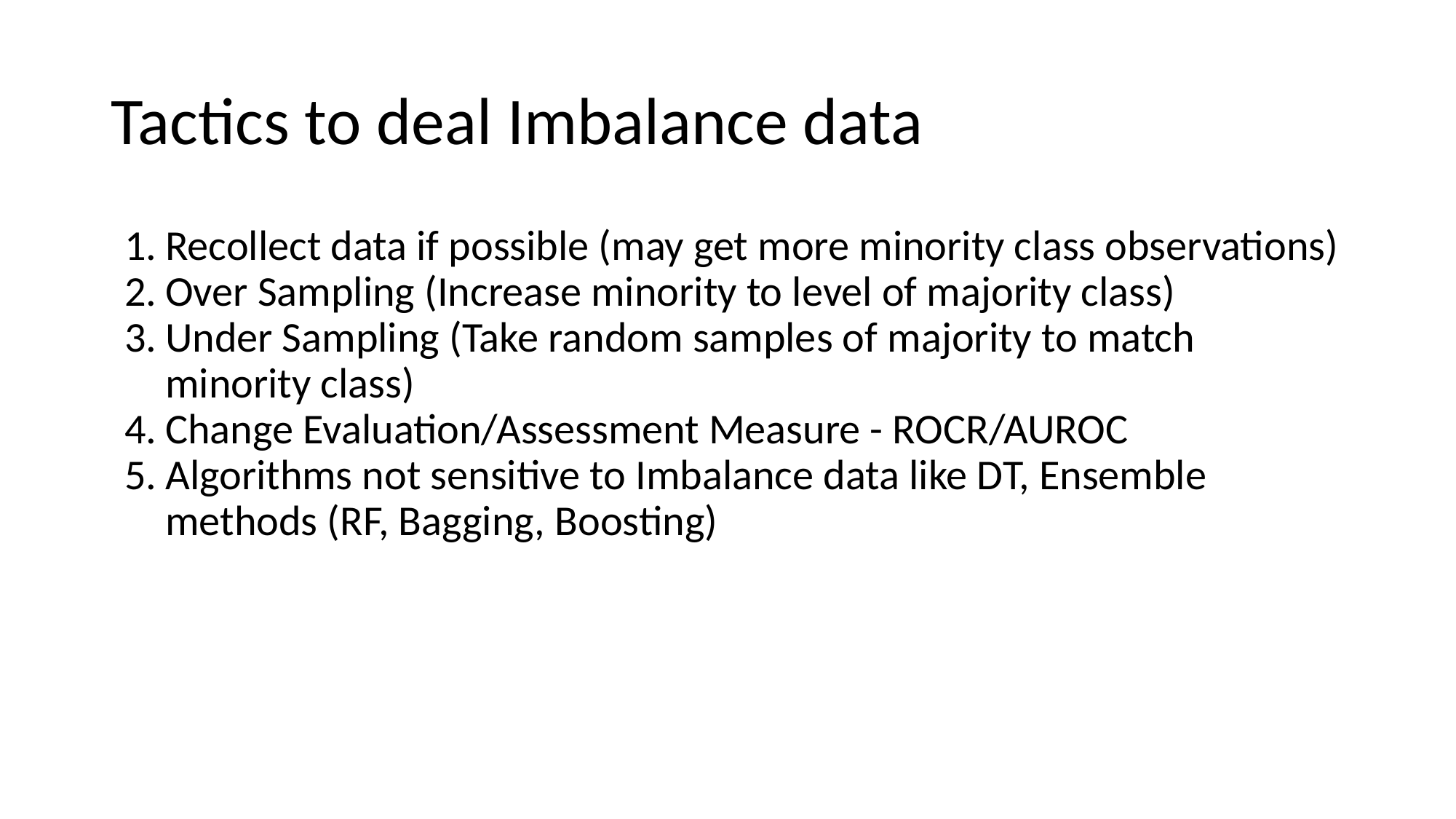

# Tactics to deal Imbalance data
Recollect data if possible (may get more minority class observations)
Over Sampling (Increase minority to level of majority class)
Under Sampling (Take random samples of majority to match  minority class)
Change Evaluation/Assessment Measure - ROCR/AUROC
Algorithms not sensitive to Imbalance data like DT, Ensemble methods (RF, Bagging, Boosting)